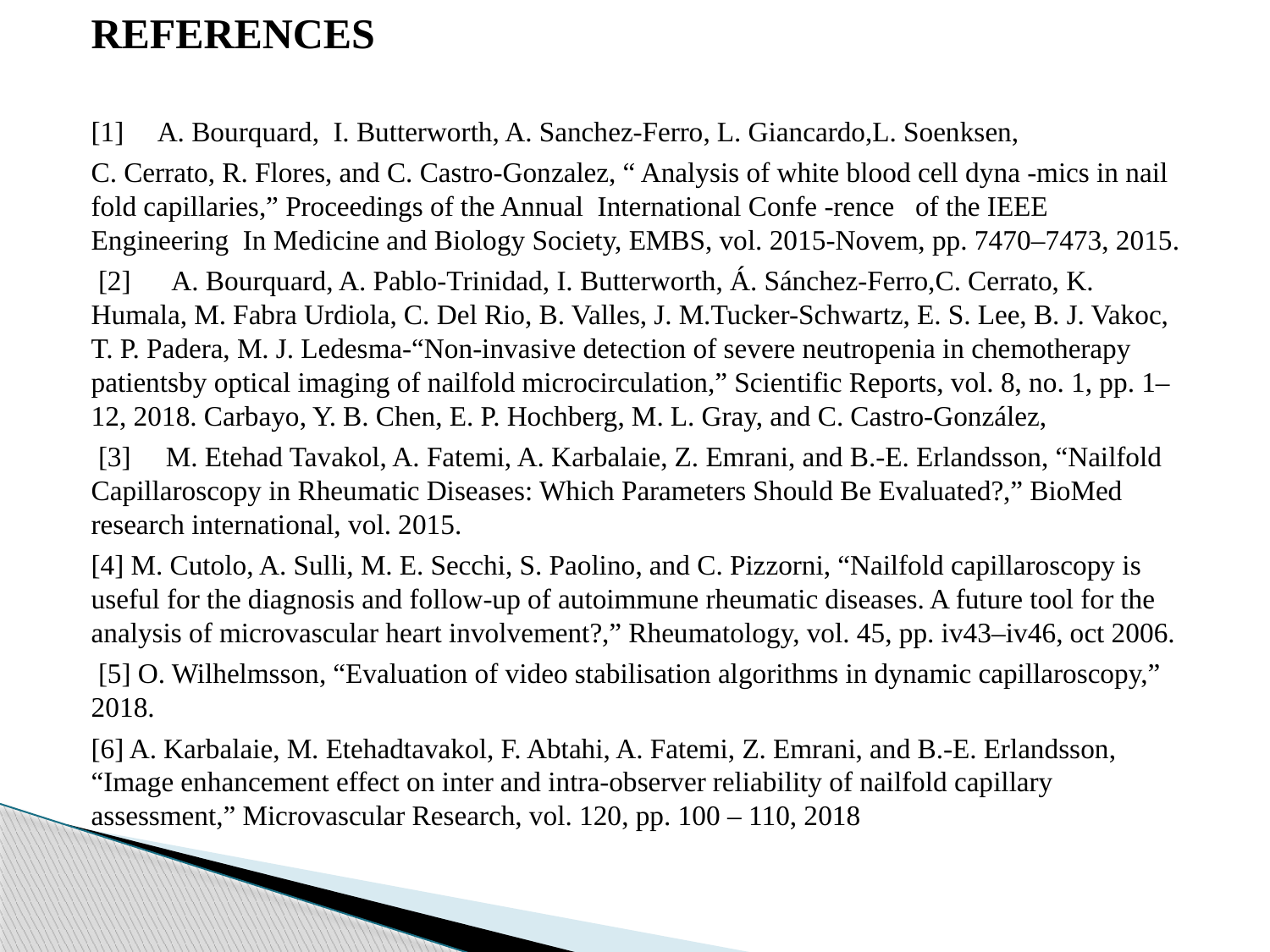

REFERENCES

[1]     A. Bourquard,  I. Butterworth, A. Sanchez-Ferro, L. Giancardo,L. Soenksen,
C. Cerrato, R. Flores, and C. Castro-Gonzalez, “ Analysis of white blood cell dyna -mics in nail fold capillaries,” Proceedings of the Annual  International Confe -rence   of the IEEE Engineering  In Medicine and Biology Society, EMBS, vol. 2015-Novem, pp. 7470–7473, 2015.
 [2]      A. Bourquard, A. Pablo-Trinidad, I. Butterworth, Á. Sánchez-Ferro,C. Cerrato, K. Humala, M. Fabra Urdiola, C. Del Rio, B. Valles, J. M.Tucker-Schwartz, E. S. Lee, B. J. Vakoc, T. P. Padera, M. J. Ledesma-“Non-invasive detection of severe neutropenia in chemotherapy patientsby optical imaging of nailfold microcirculation,” Scientific Reports, vol. 8, no. 1, pp. 1–12, 2018. Carbayo, Y. B. Chen, E. P. Hochberg, M. L. Gray, and C. Castro-González,
 [3]     M. Etehad Tavakol, A. Fatemi, A. Karbalaie, Z. Emrani, and B.-E. Erlandsson, “Nailfold Capillaroscopy in Rheumatic Diseases: Which Parameters Should Be Evaluated?,” BioMed research international, vol. 2015.
[4] M. Cutolo, A. Sulli, M. E. Secchi, S. Paolino, and C. Pizzorni, “Nailfold capillaroscopy is useful for the diagnosis and follow-up of autoimmune rheumatic diseases. A future tool for the analysis of microvascular heart involvement?,” Rheumatology, vol. 45, pp. iv43–iv46, oct 2006.
 [5] O. Wilhelmsson, “Evaluation of video stabilisation algorithms in dynamic capillaroscopy,” 2018.
[6] A. Karbalaie, M. Etehadtavakol, F. Abtahi, A. Fatemi, Z. Emrani, and B.-E. Erlandsson, “Image enhancement effect on inter and intra-observer reliability of nailfold capillary assessment,” Microvascular Research, vol. 120, pp. 100 – 110, 2018